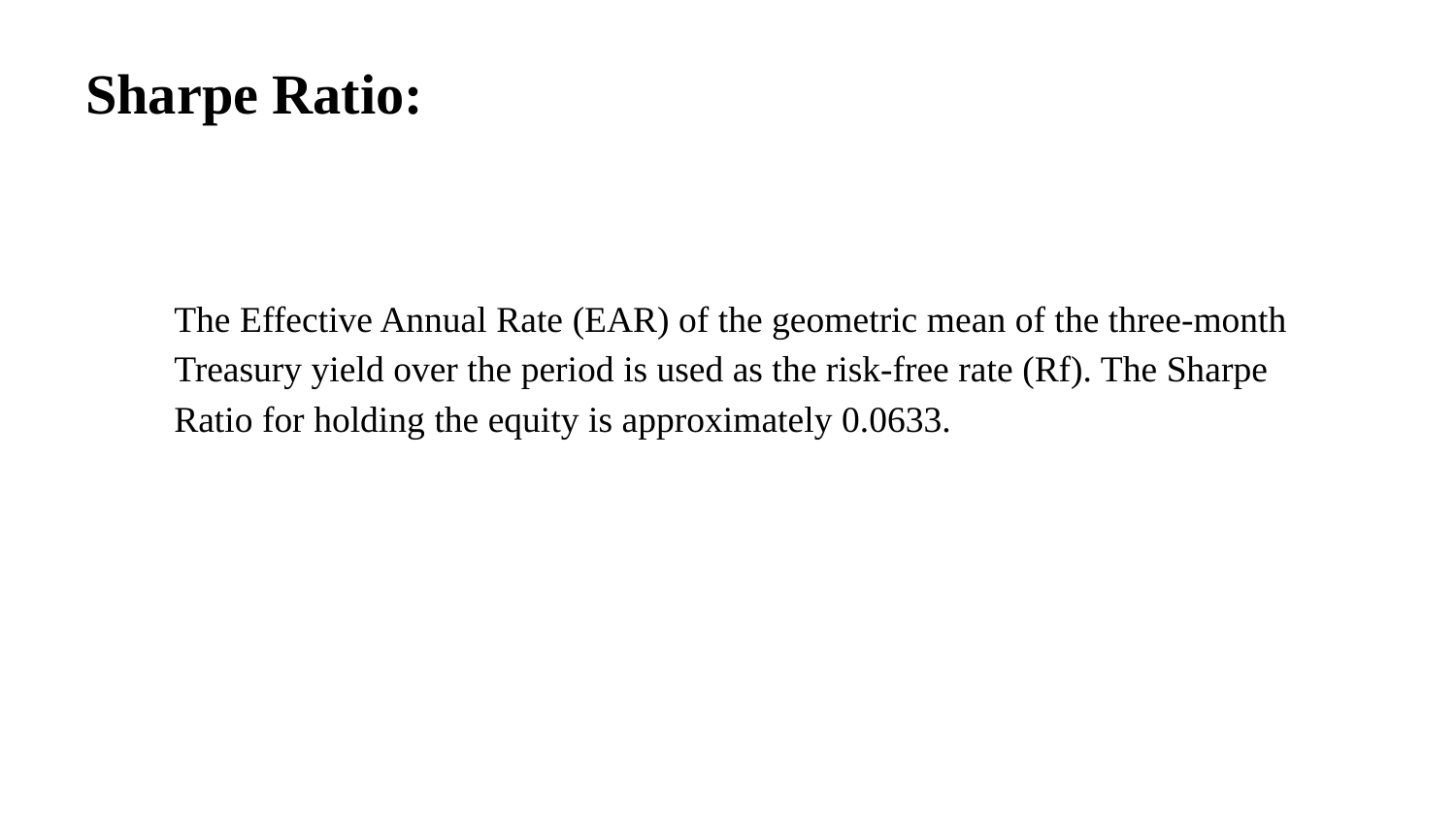

Sharpe Ratio:
The Effective Annual Rate (EAR) of the geometric mean of the three-month Treasury yield over the period is used as the risk-free rate (Rf). The Sharpe Ratio for holding the equity is approximately 0.0633.